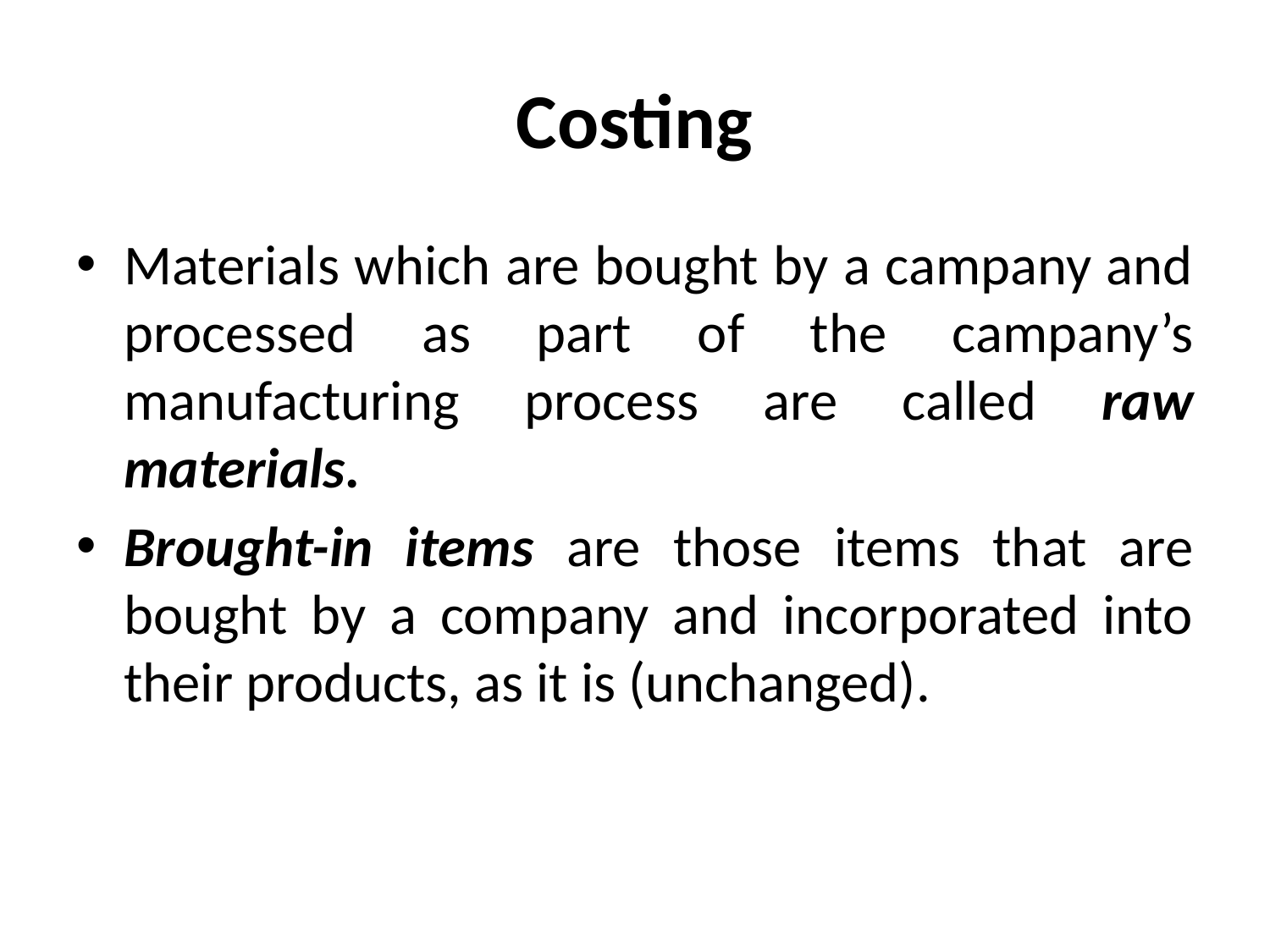

# Costing
Materials which are bought by a campany and processed as part of the campany’s manufacturing process are called raw materials.
Brought-in items are those items that are bought by a company and incorporated into their products, as it is (unchanged).